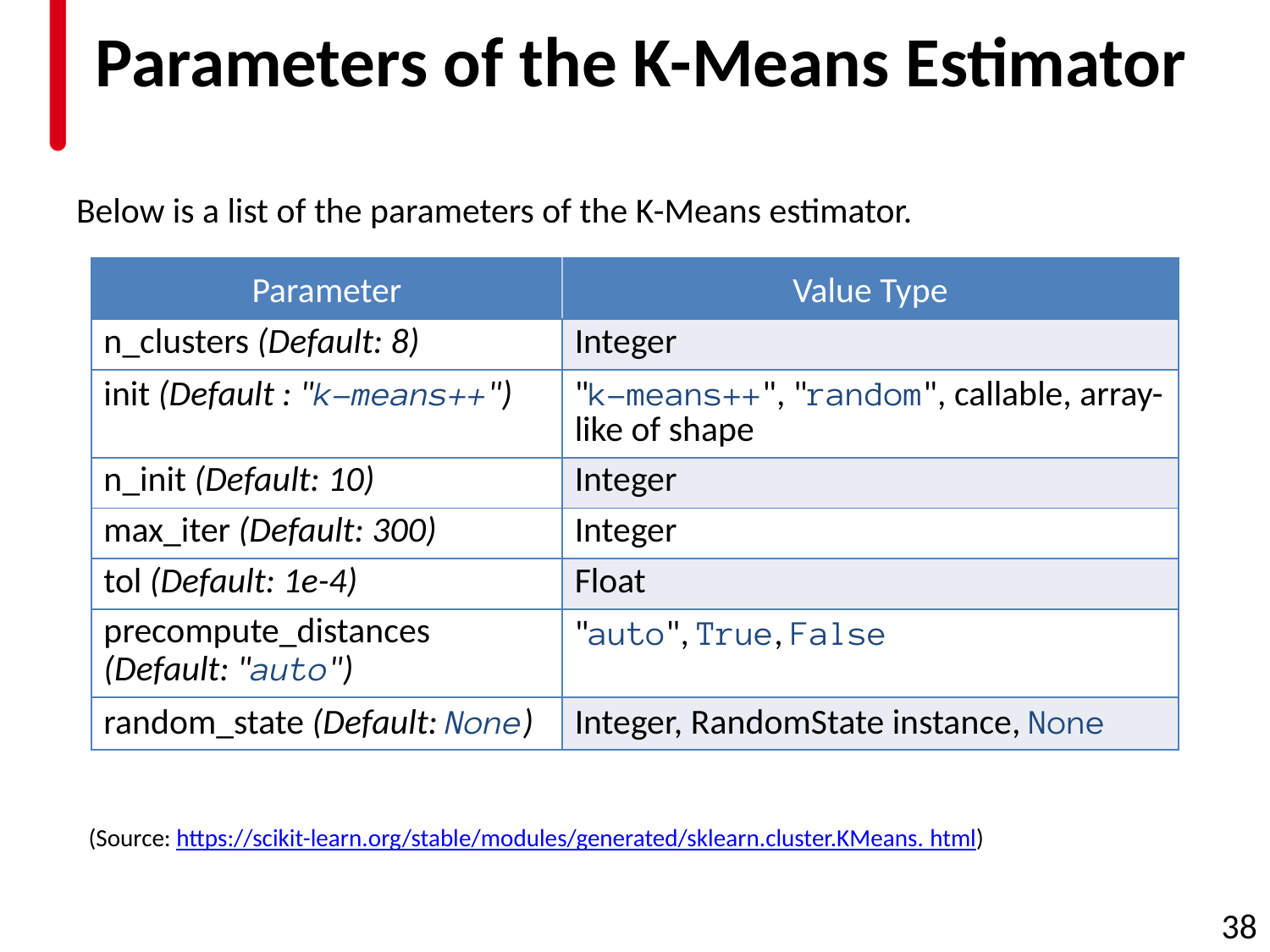

# Parameters of the K-Means Estimator
Below is a list of the parameters of the K-Means estimator.

(Source: https://scikit-learn.org/stable/modules/generated/sklearn.cluster.KMeans. ‌html)

| Parameter | Value Type |
| --- | --- |
| n\_clusters (Default: 8) | Integer |
| init (Default : "k-means++") | "k-means++", "random", callable, array-like of shape |
| n\_init (Default: 10) | Integer |
| max\_iter (Default: 300) | Integer |
| tol (Default: 1e-4) | Float |
| precompute\_distances (Default: "auto") | "auto", True, False |
| random\_state (Default: None) | Integer, RandomState instance, None |